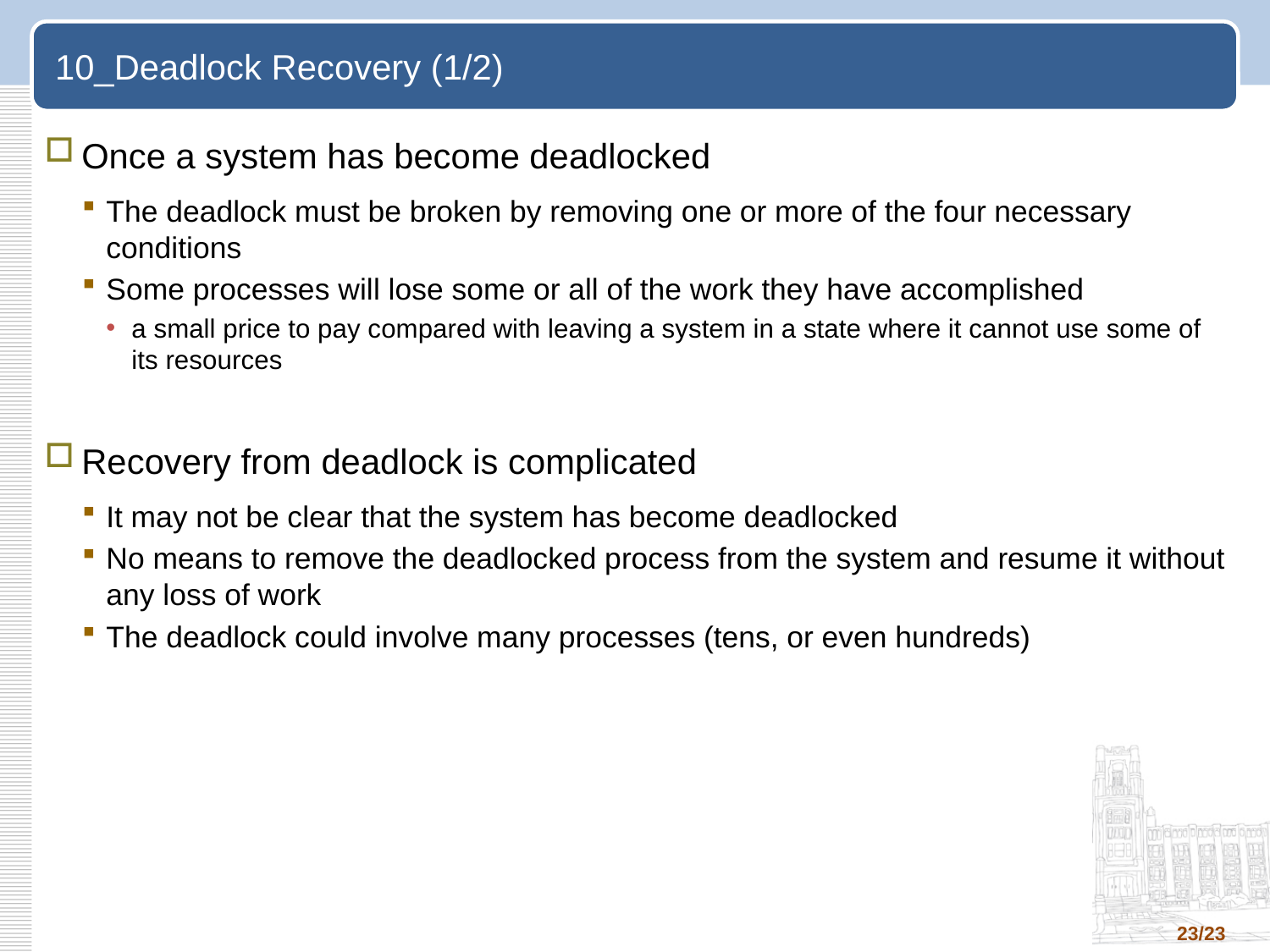

# 10_Deadlock Recovery (1/2)
Once a system has become deadlocked
The deadlock must be broken by removing one or more of the four necessary conditions
Some processes will lose some or all of the work they have accomplished
a small price to pay compared with leaving a system in a state where it cannot use some of its resources

Recovery from deadlock is complicated
It may not be clear that the system has become deadlocked
No means to remove the deadlocked process from the system and resume it without any loss of work
The deadlock could involve many processes (tens, or even hundreds)